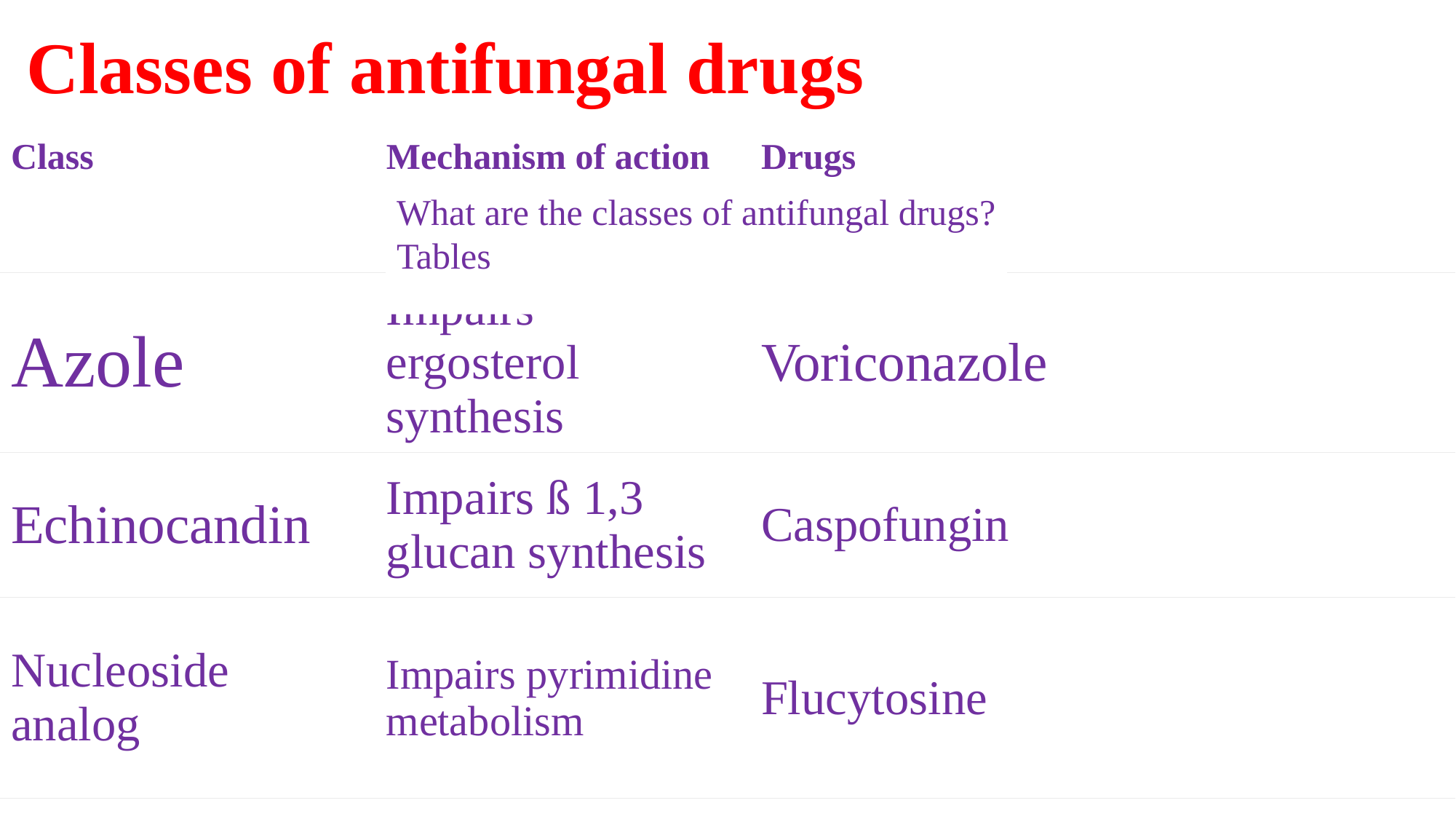

# Classes of antifungal drugs
| Class | Mechanism of action | Drugs |
| --- | --- | --- |
| Azole | Impairs ergosterol synthesis | Voriconazole |
| Echinocandin | Impairs ß 1,3 glucan synthesis | Caspofungin |
| Nucleoside analog | Impairs pyrimidine metabolism | Flucytosine |
| Polyene | Binds to ergosterol | Amphotericin B deoxycholate |
What are the classes of antifungal drugs?
Tables